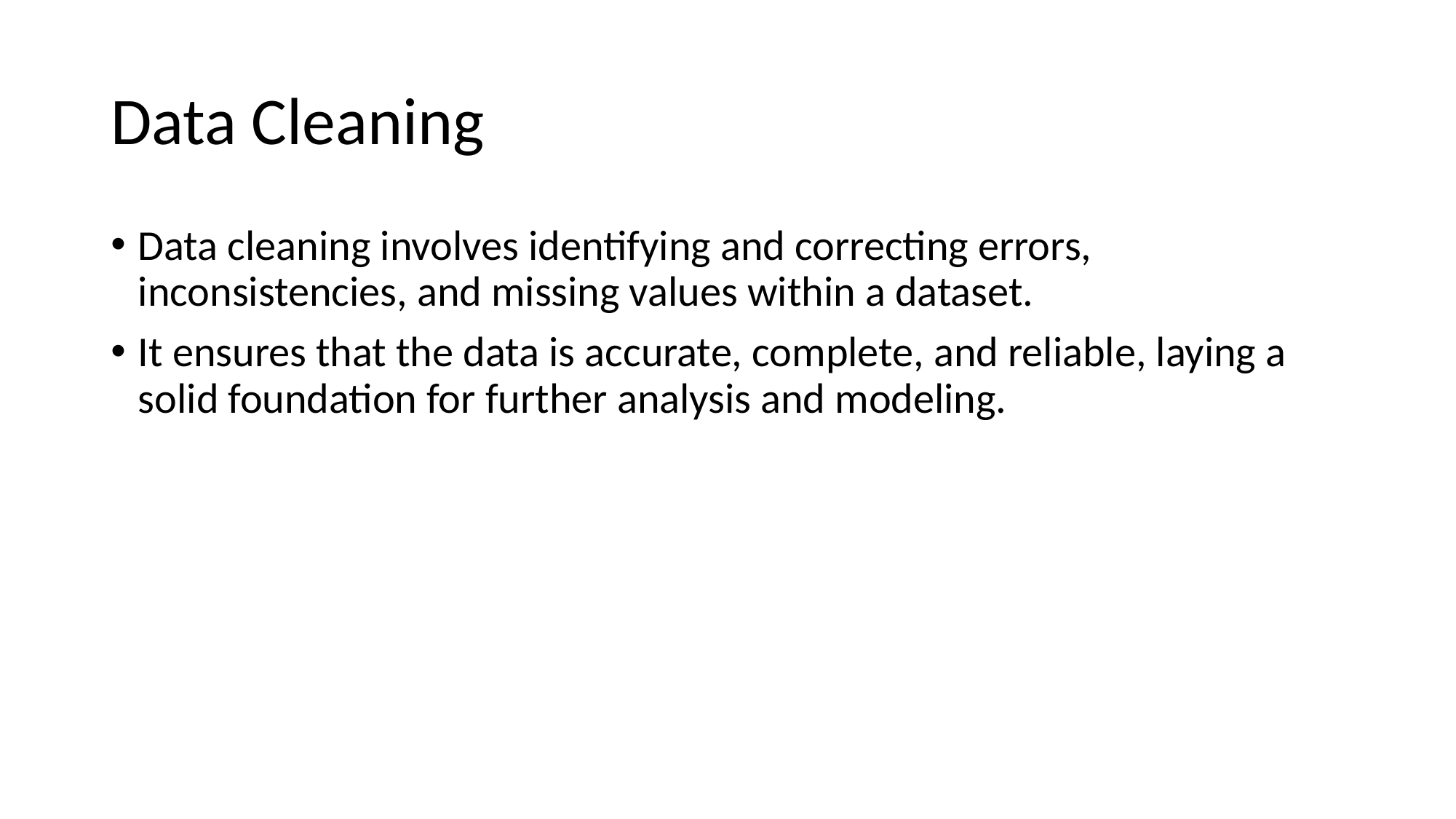

# Data Cleaning
Data cleaning involves identifying and correcting errors, inconsistencies, and missing values within a dataset.
It ensures that the data is accurate, complete, and reliable, laying a solid foundation for further analysis and modeling.